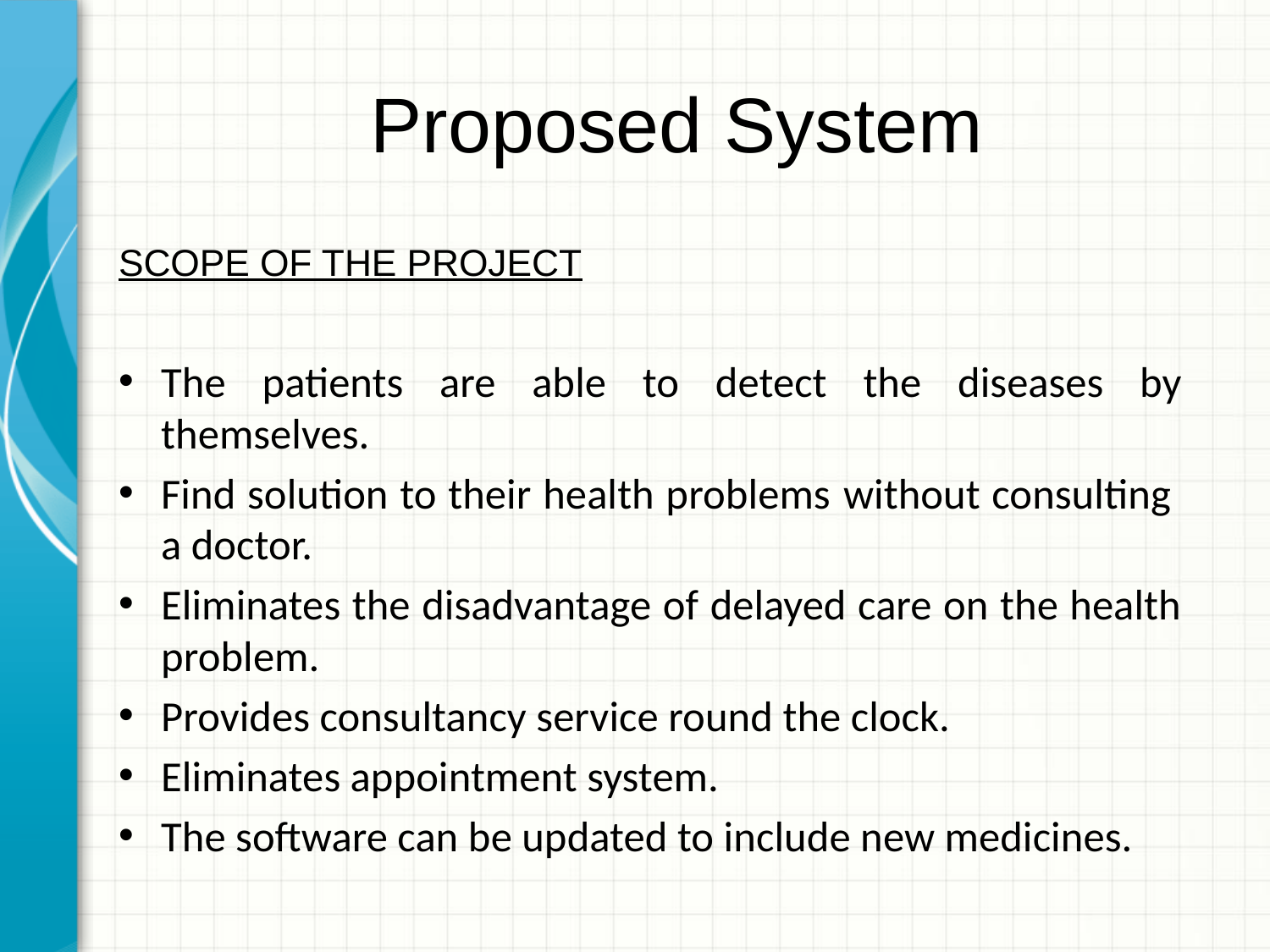

# Proposed System
SCOPE OF THE PROJECT

The patients are able to detect the diseases by themselves.
Find solution to their health problems without consulting  a doctor.
Eliminates the disadvantage of delayed care on the health problem.
Provides consultancy service round the clock.
Eliminates appointment system.
The software can be updated to include new medicines.